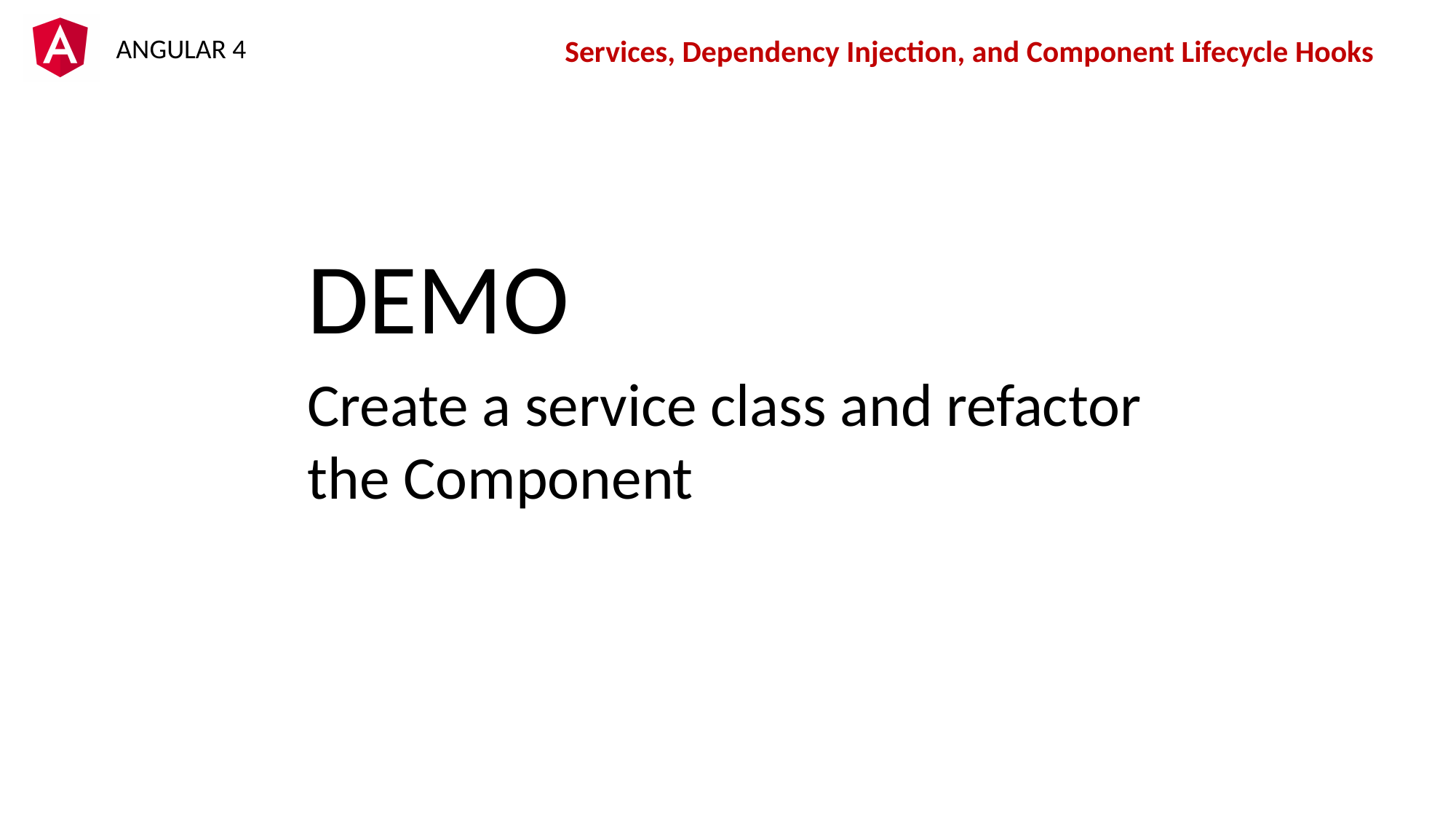

Services, Dependency Injection, and Component Lifecycle Hooks
DEMO
Create a service class and refactor the Component